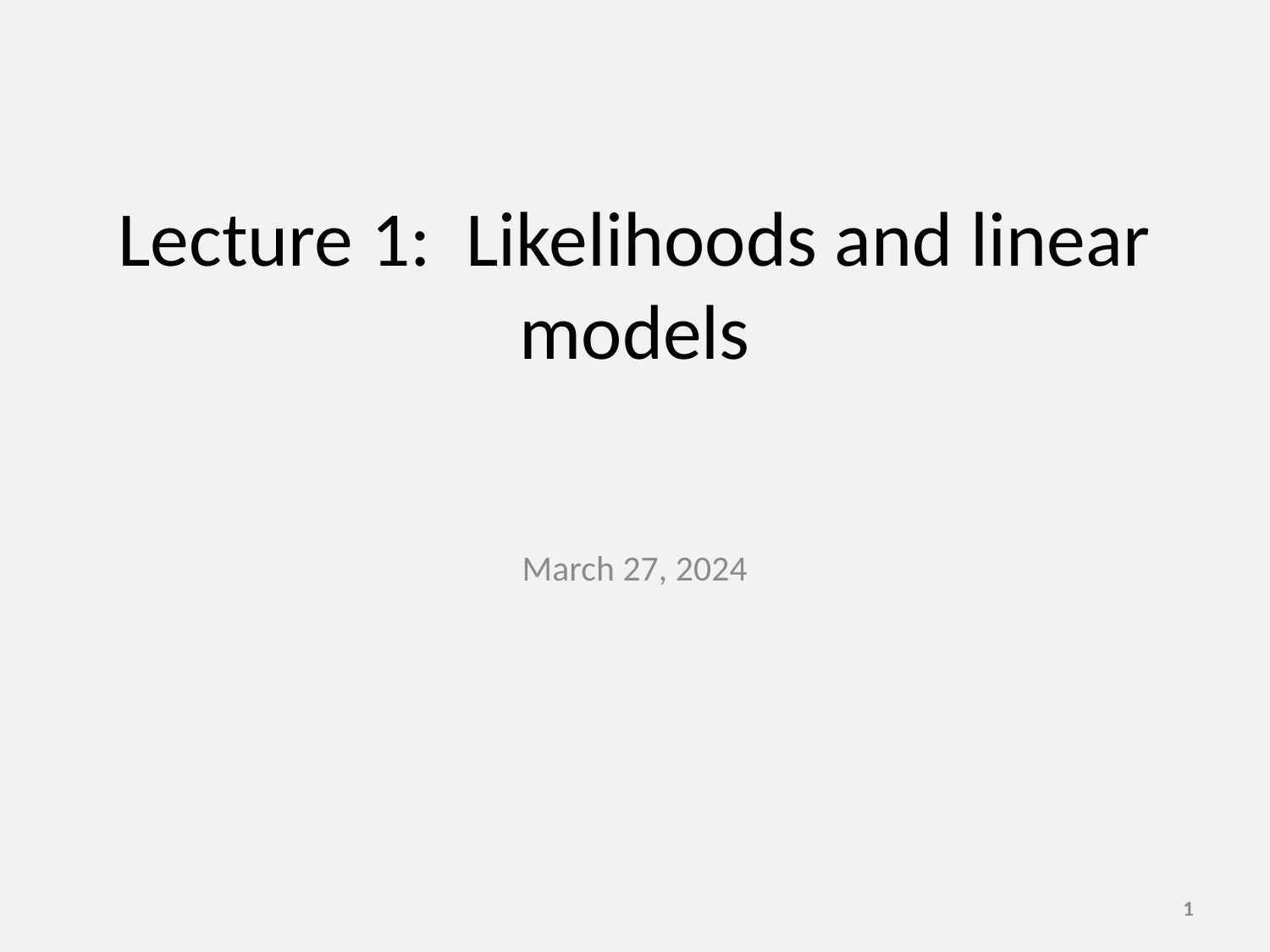

# Lecture 1:  Likelihoods and linear models
March 27, 2024
1